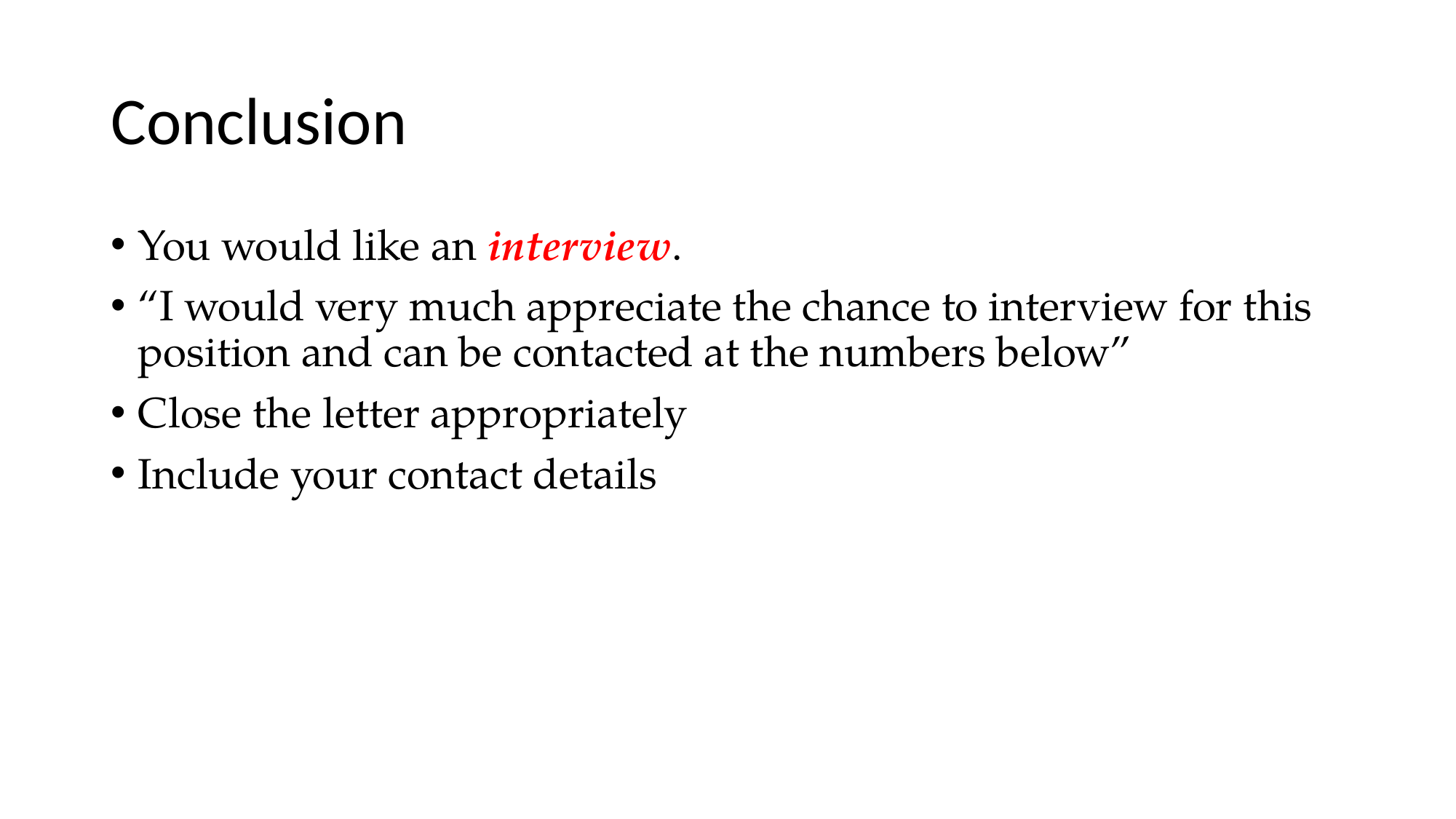

# Conclusion
You would like an interview.
“I would very much appreciate the chance to interview for this position and can be contacted at the numbers below”
Close the letter appropriately
Include your contact details